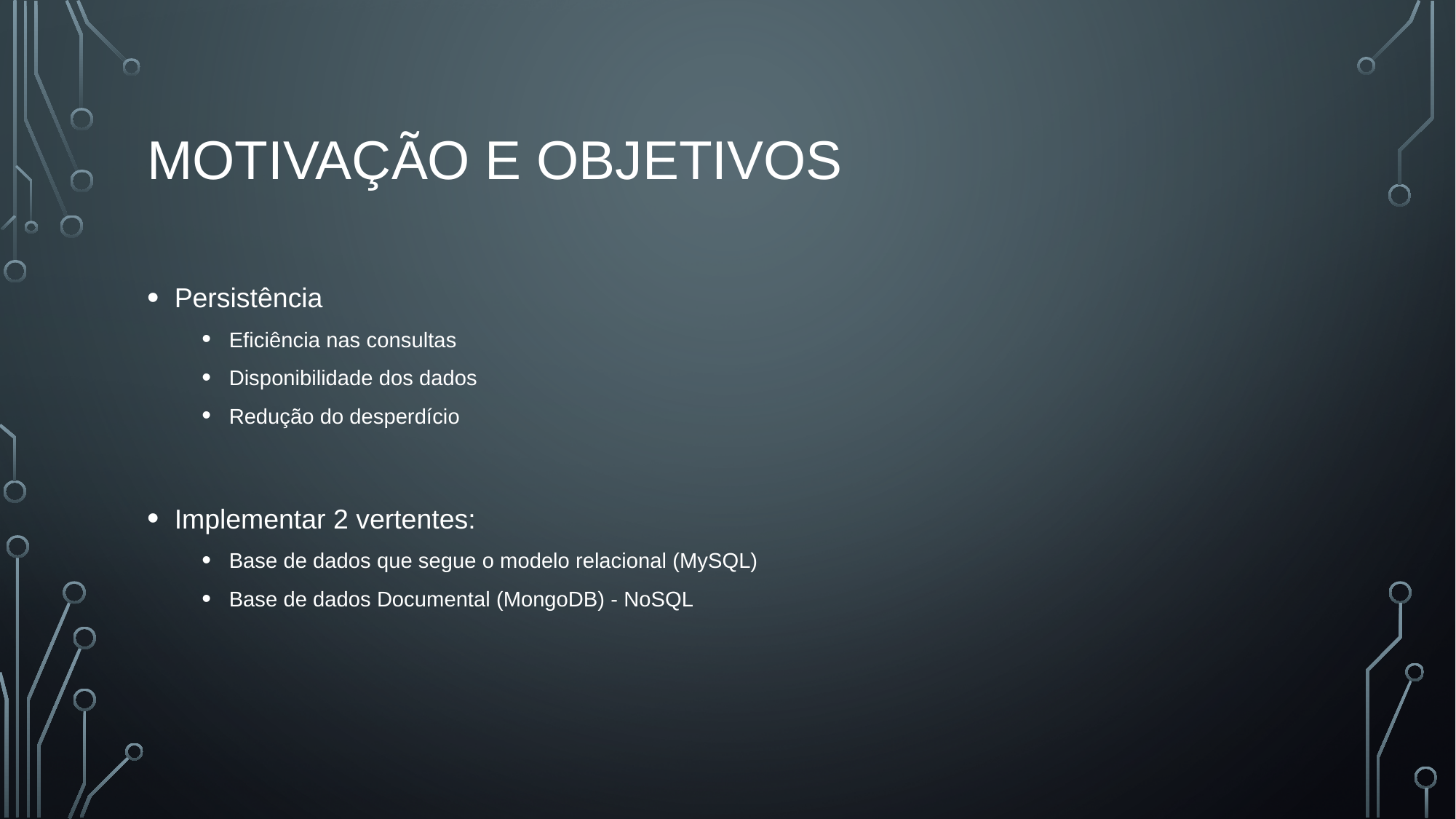

# Motivação e objetivos
Persistência
Eficiência nas consultas
Disponibilidade dos dados
Redução do desperdício

Implementar 2 vertentes:
Base de dados que segue o modelo relacional (MySQL)
Base de dados Documental (MongoDB) - NoSQL